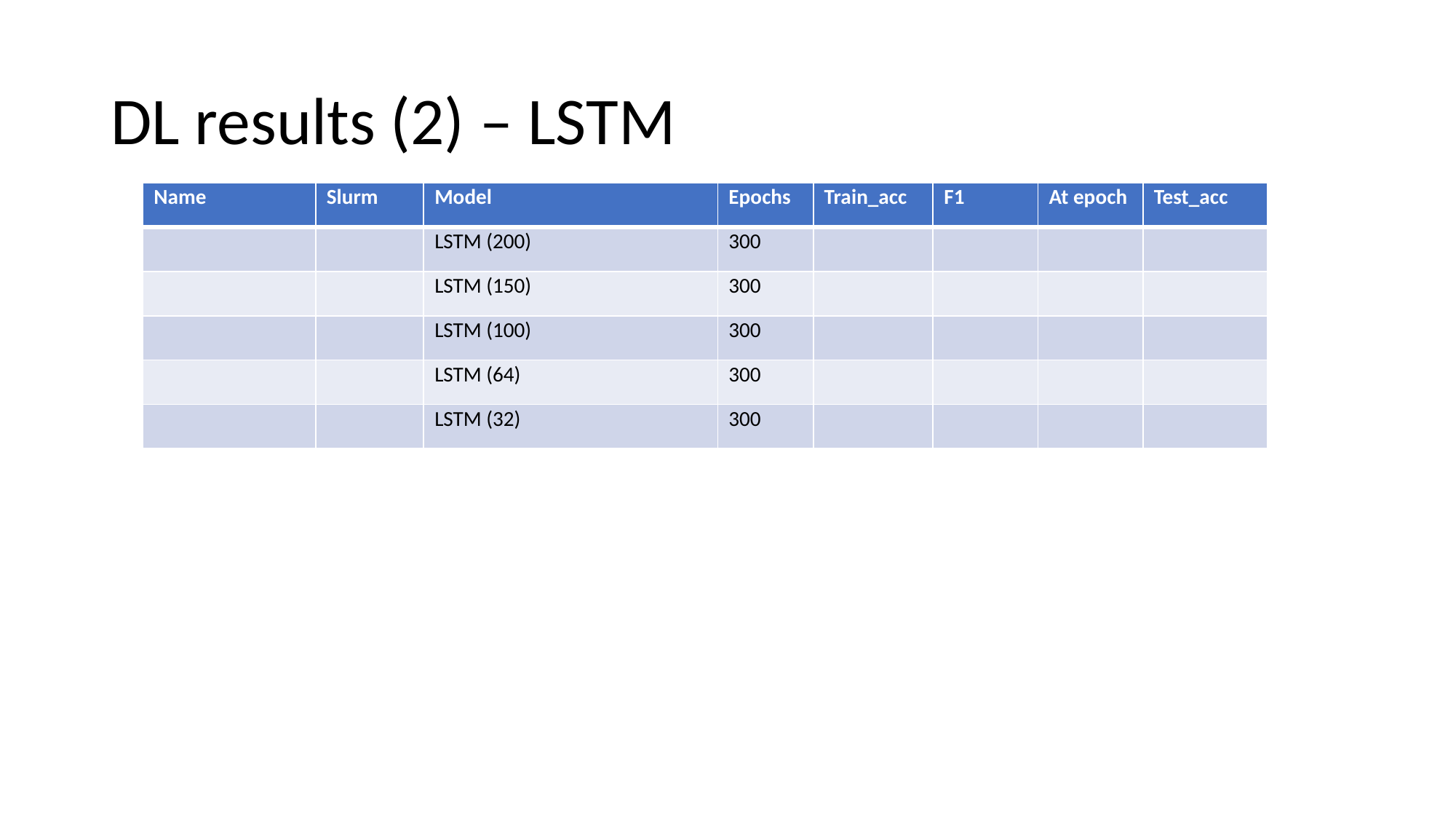

# DL results (2) – LSTM
| Name | Slurm | Model | Epochs | Train\_acc | F1 | At epoch | Test\_acc |
| --- | --- | --- | --- | --- | --- | --- | --- |
|  |  | LSTM (200) | 300 |  |  |  |  |
|  |  | LSTM (150) | 300 |  |  |  |  |
|  |  | LSTM (100) | 300 |  |  |  |  |
|  |  | LSTM (64) | 300 |  |  |  |  |
|  |  | LSTM (32) | 300 |  |  |  |  |